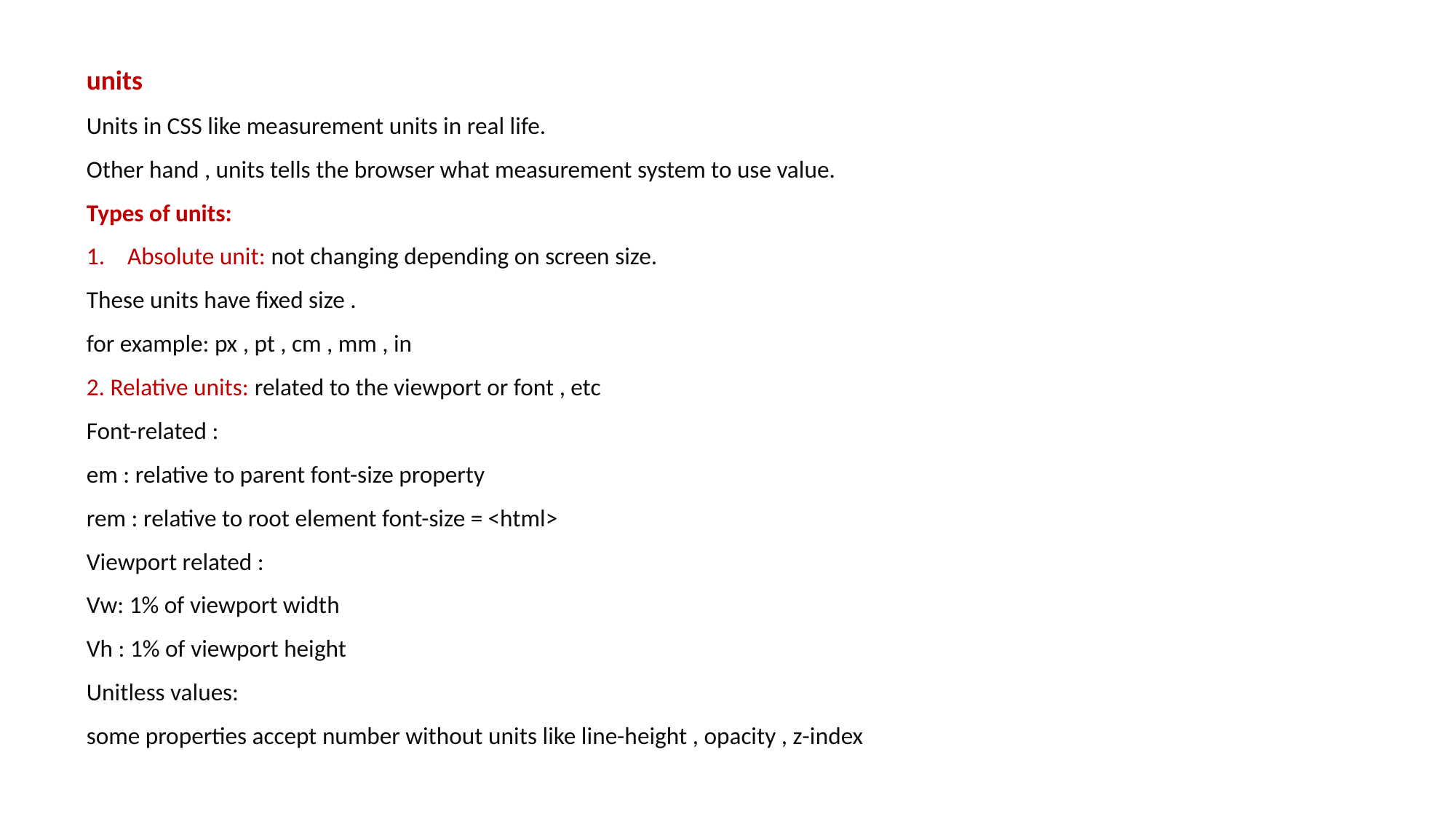

units
Units in CSS like measurement units in real life.
Other hand , units tells the browser what measurement system to use value.
Types of units:
Absolute unit: not changing depending on screen size.
These units have fixed size .
for example: px , pt , cm , mm , in
2. Relative units: related to the viewport or font , etc
Font-related :
em : relative to parent font-size property
rem : relative to root element font-size = <html>
Viewport related :
Vw: 1% of viewport width
Vh : 1% of viewport height
Unitless values:
some properties accept number without units like line-height , opacity , z-index